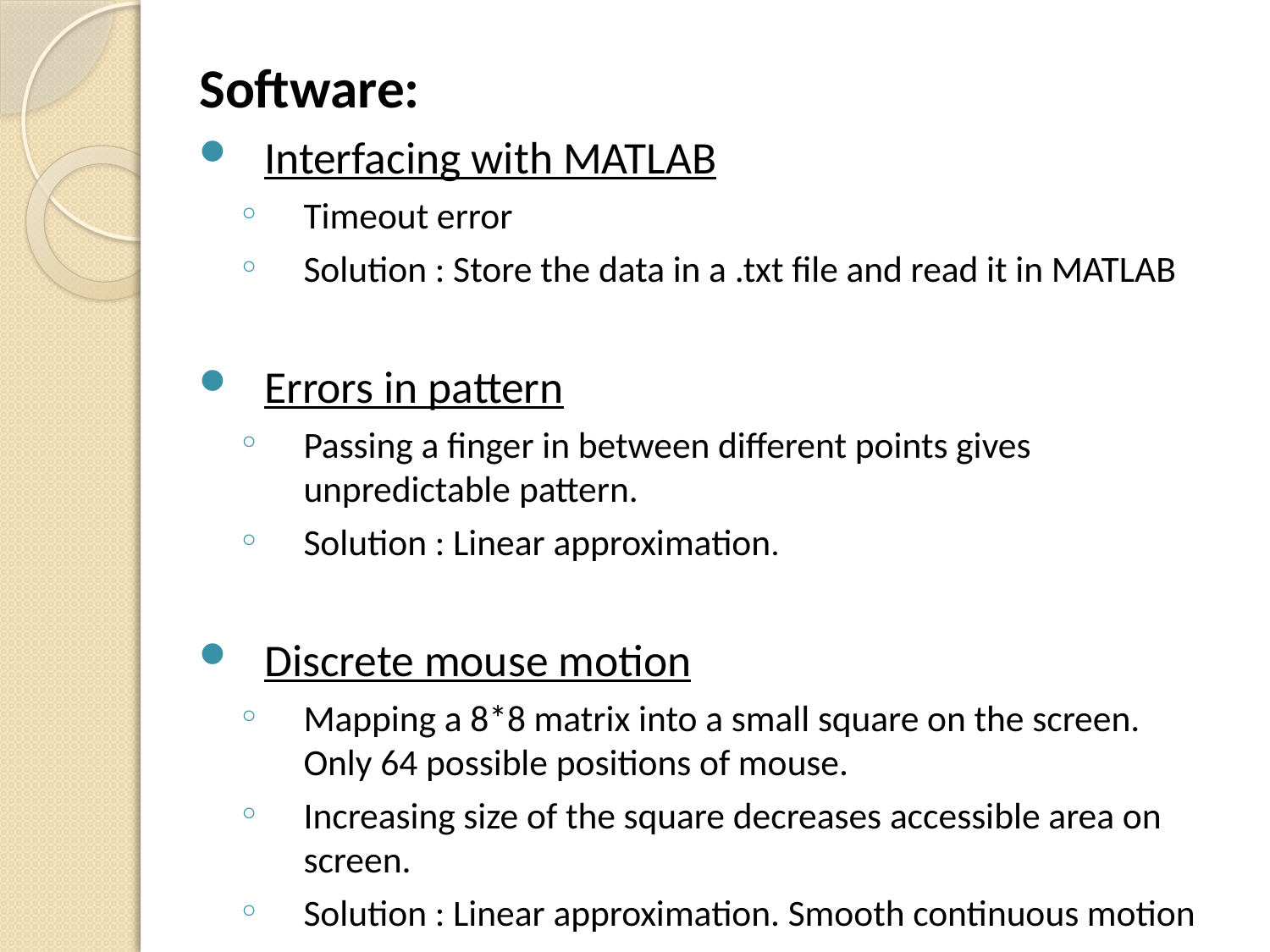

#
Software:
Interfacing with MATLAB
Timeout error
Solution : Store the data in a .txt file and read it in MATLAB

Errors in pattern
Passing a finger in between different points gives unpredictable pattern.
Solution : Linear approximation.

Discrete mouse motion
Mapping a 8*8 matrix into a small square on the screen. Only 64 possible positions of mouse.
Increasing size of the square decreases accessible area on screen.
Solution : Linear approximation. Smooth continuous motion